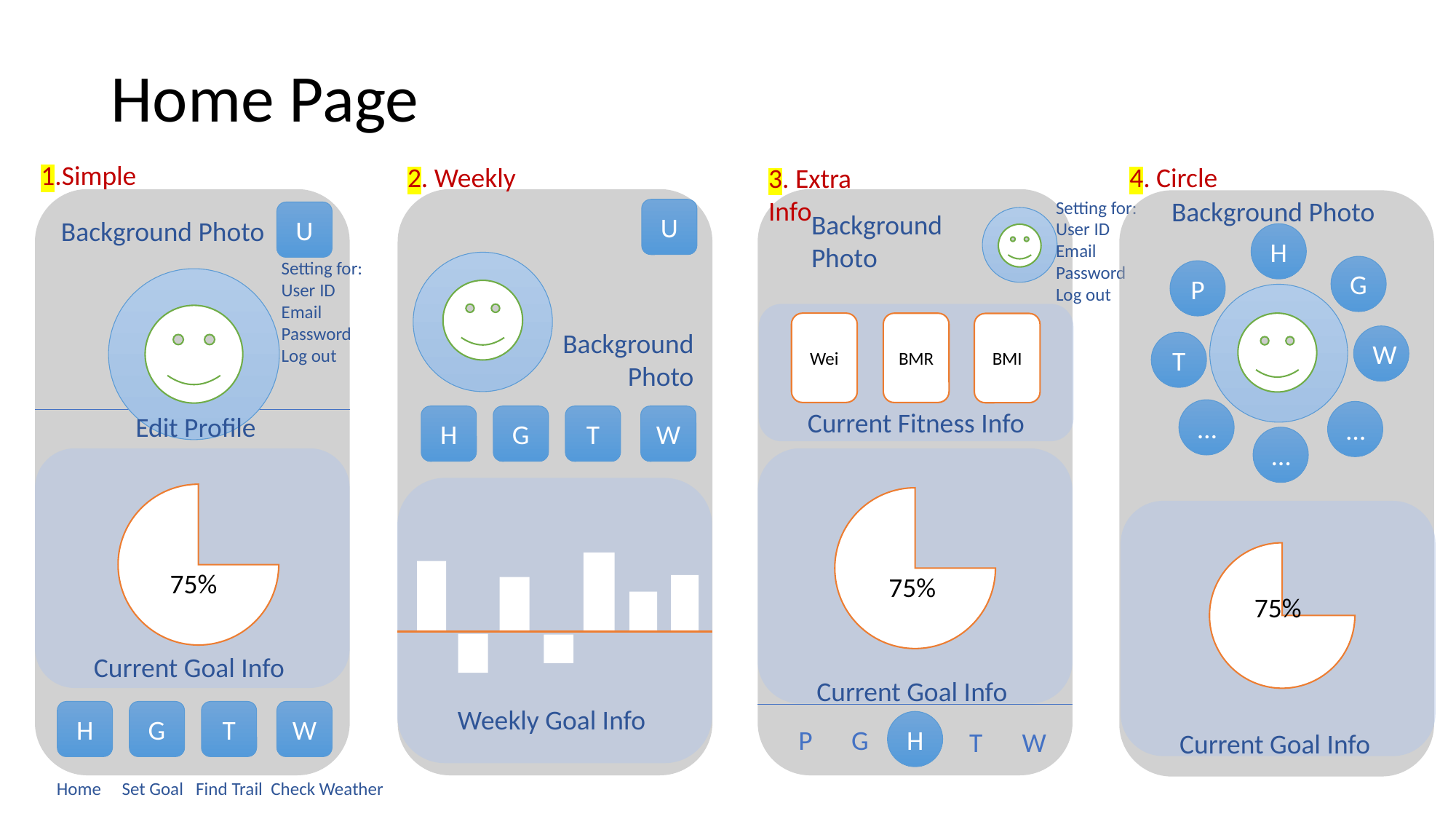

# Home Page
1.Simple
2. Weekly
4. Circle
3. Extra Info
Background Photo

Setting for:
User ID
Email
Password
Log out
U
Background Photo
U

Background Photo
H

Setting for:
User ID
Email
Password
Log out

G
P

Current Fitness Info

Wei

BMR
BMI
Background
 Photo
W
T
…
…
Edit Profile
H
G
T
W
…

Current Goal Info

Current Goal Info

Weekly Goal Info

Current Goal Info

75%

75%

75%

H
G
T
W
H
G
P
W
T
Home     Set Goal   Find Trail  Check Weather